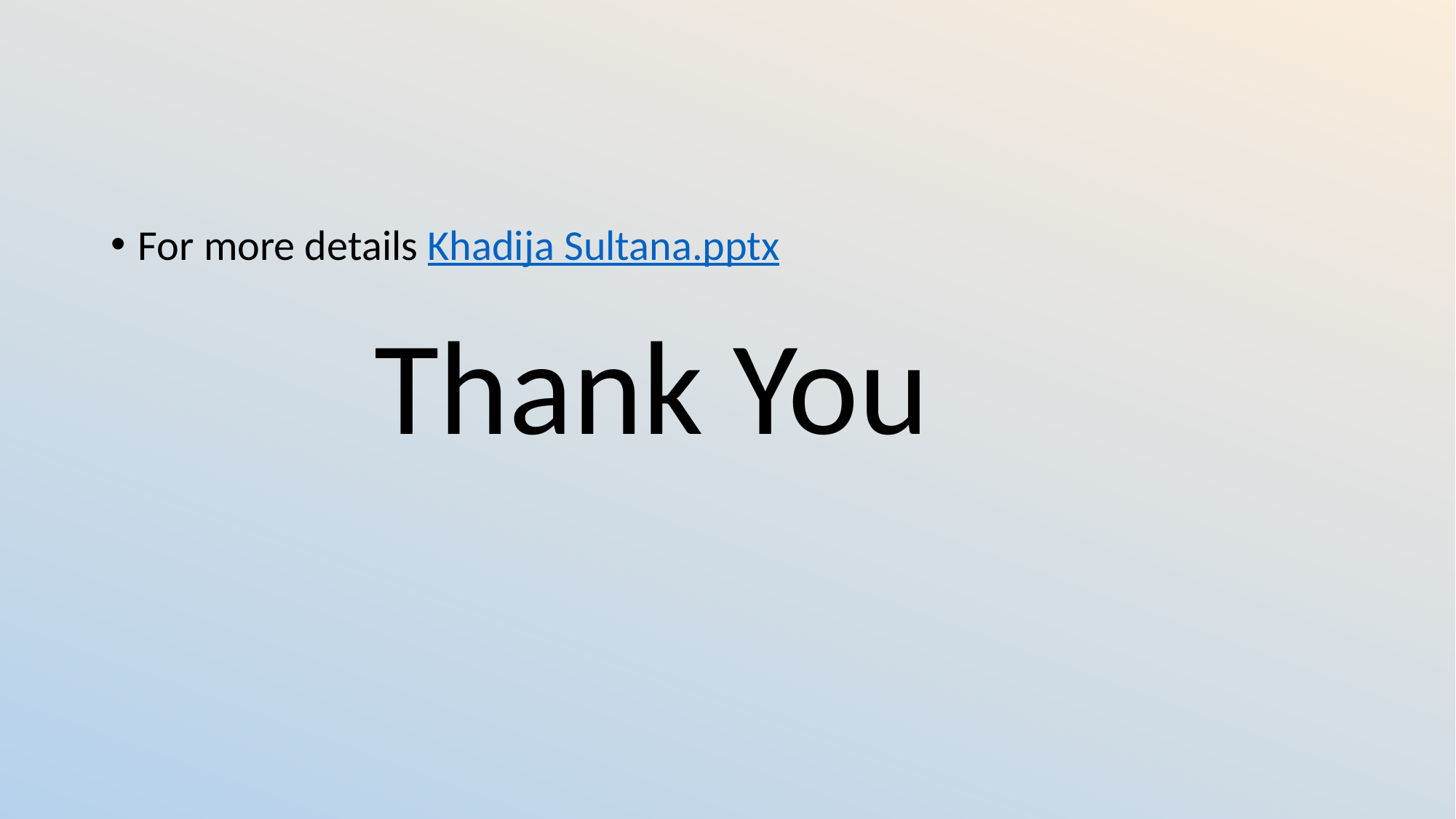

For more details Khadija Sultana.pptx

# Thank You